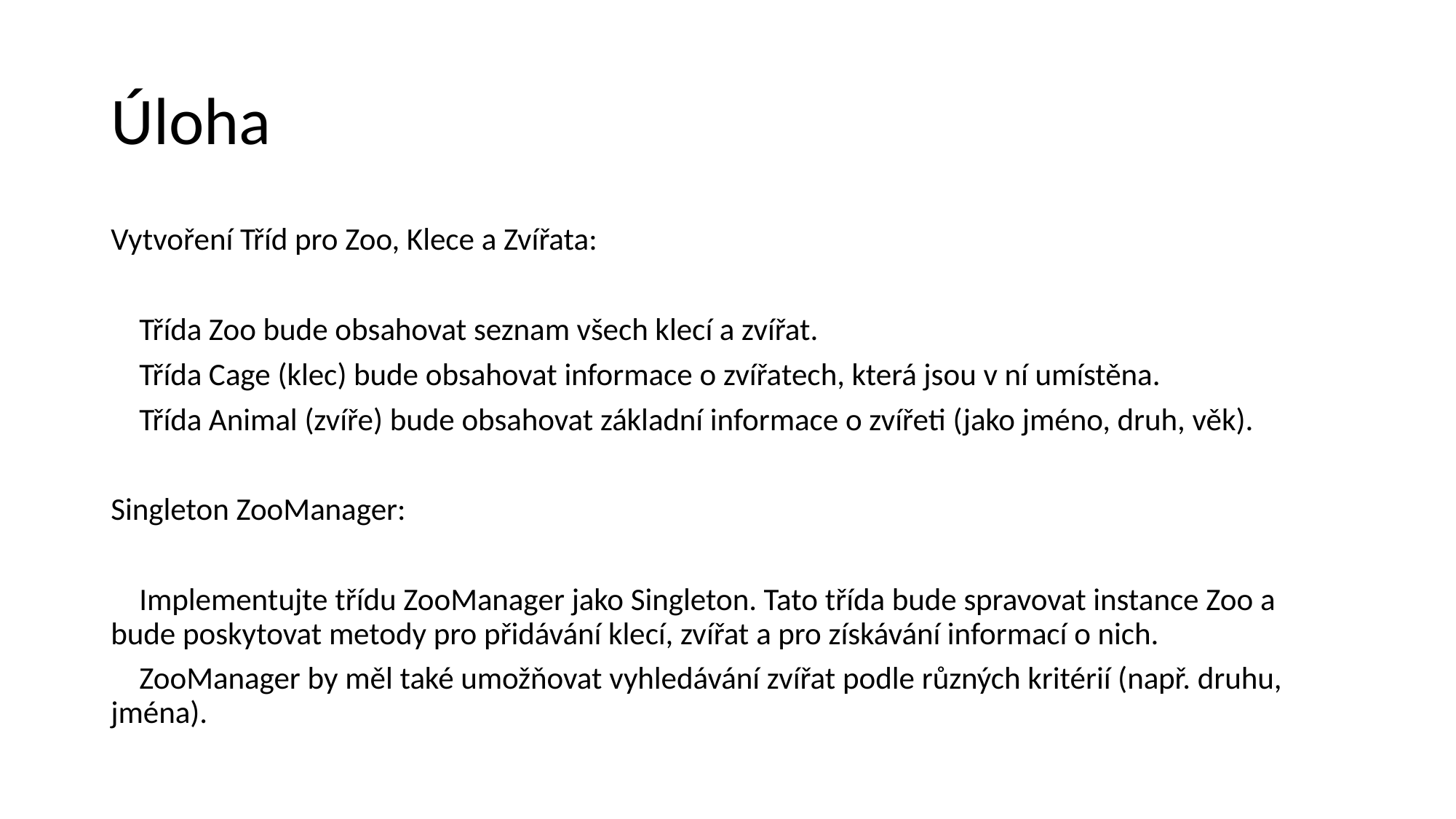

# Úloha
Vytvoření Tříd pro Zoo, Klece a Zvířata:

    Třída Zoo bude obsahovat seznam všech klecí a zvířat.
    Třída Cage (klec) bude obsahovat informace o zvířatech, která jsou v ní umístěna.
    Třída Animal (zvíře) bude obsahovat základní informace o zvířeti (jako jméno, druh, věk).

Singleton ZooManager:

    Implementujte třídu ZooManager jako Singleton. Tato třída bude spravovat instance Zoo a bude poskytovat metody pro přidávání klecí, zvířat a pro získávání informací o nich.
    ZooManager by měl také umožňovat vyhledávání zvířat podle různých kritérií (např. druhu, jména).